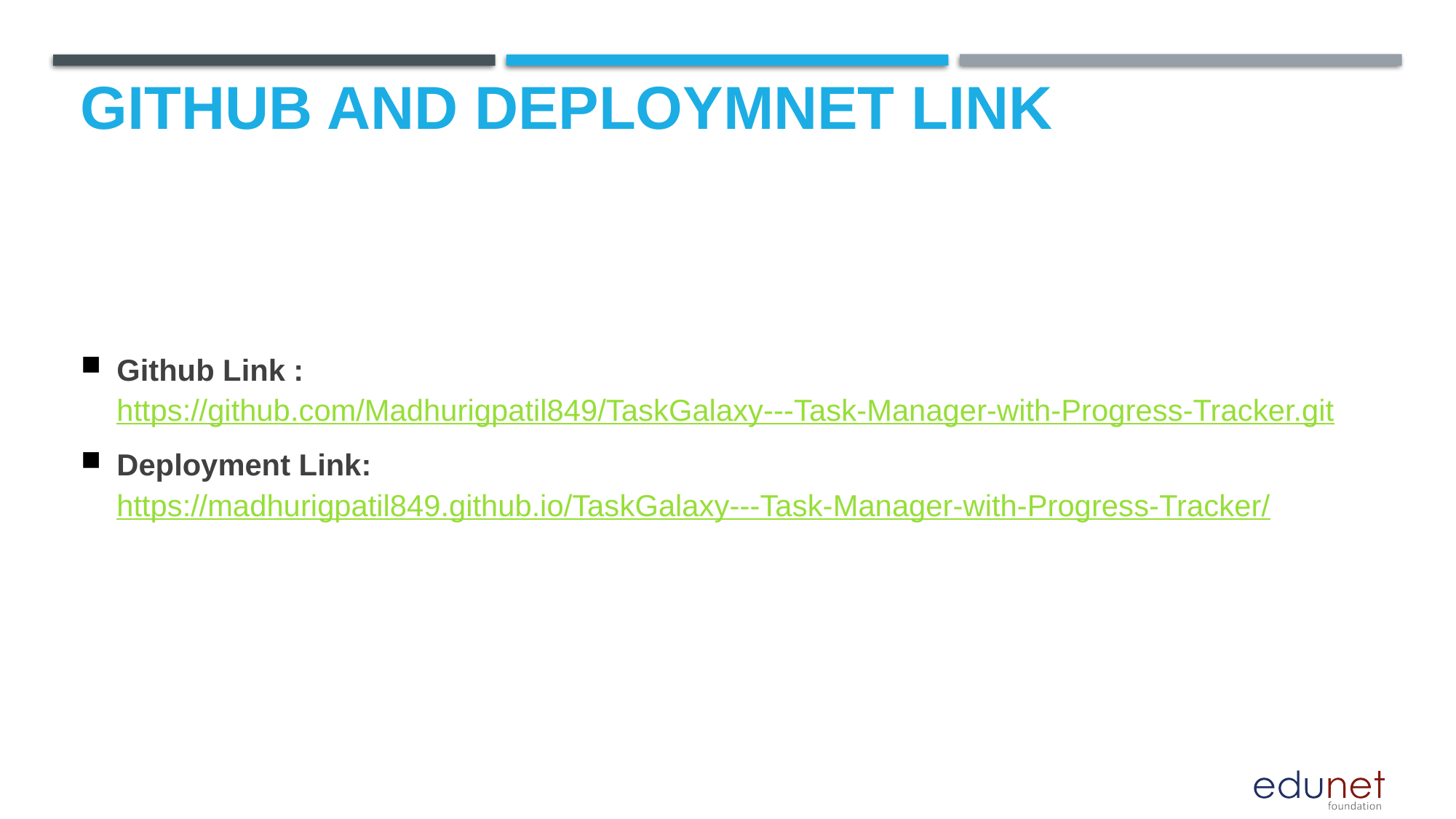

# GITHUB AND DEPLOYMNET LINK
Github Link : https://github.com/Madhurigpatil849/TaskGalaxy---Task-Manager-with-Progress-Tracker.git
Deployment Link: https://madhurigpatil849.github.io/TaskGalaxy---Task-Manager-with-Progress-Tracker/